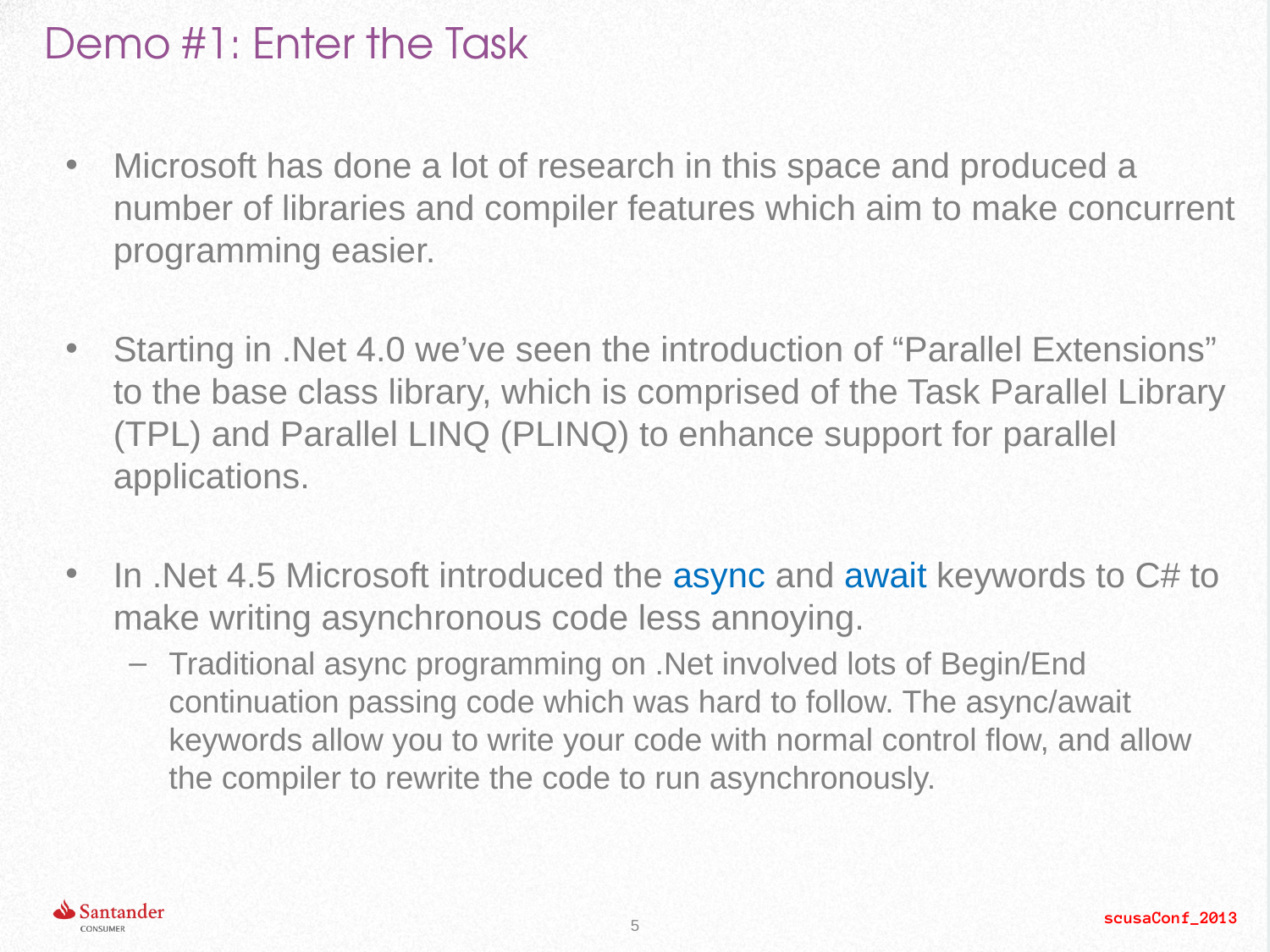

# Demo #1: Enter the Task

Microsoft has done a lot of research in this space and produced a number of libraries and compiler features which aim to make concurrent programming easier.

Starting in .Net 4.0 we’ve seen the introduction of “Parallel Extensions” to the base class library, which is comprised of the Task Parallel Library (TPL) and Parallel LINQ (PLINQ) to enhance support for parallel applications.

In .Net 4.5 Microsoft introduced the async and await keywords to C# to make writing asynchronous code less annoying.
Traditional async programming on .Net involved lots of Begin/End continuation passing code which was hard to follow. The async/await keywords allow you to write your code with normal control flow, and allow the compiler to rewrite the code to run asynchronously.
5